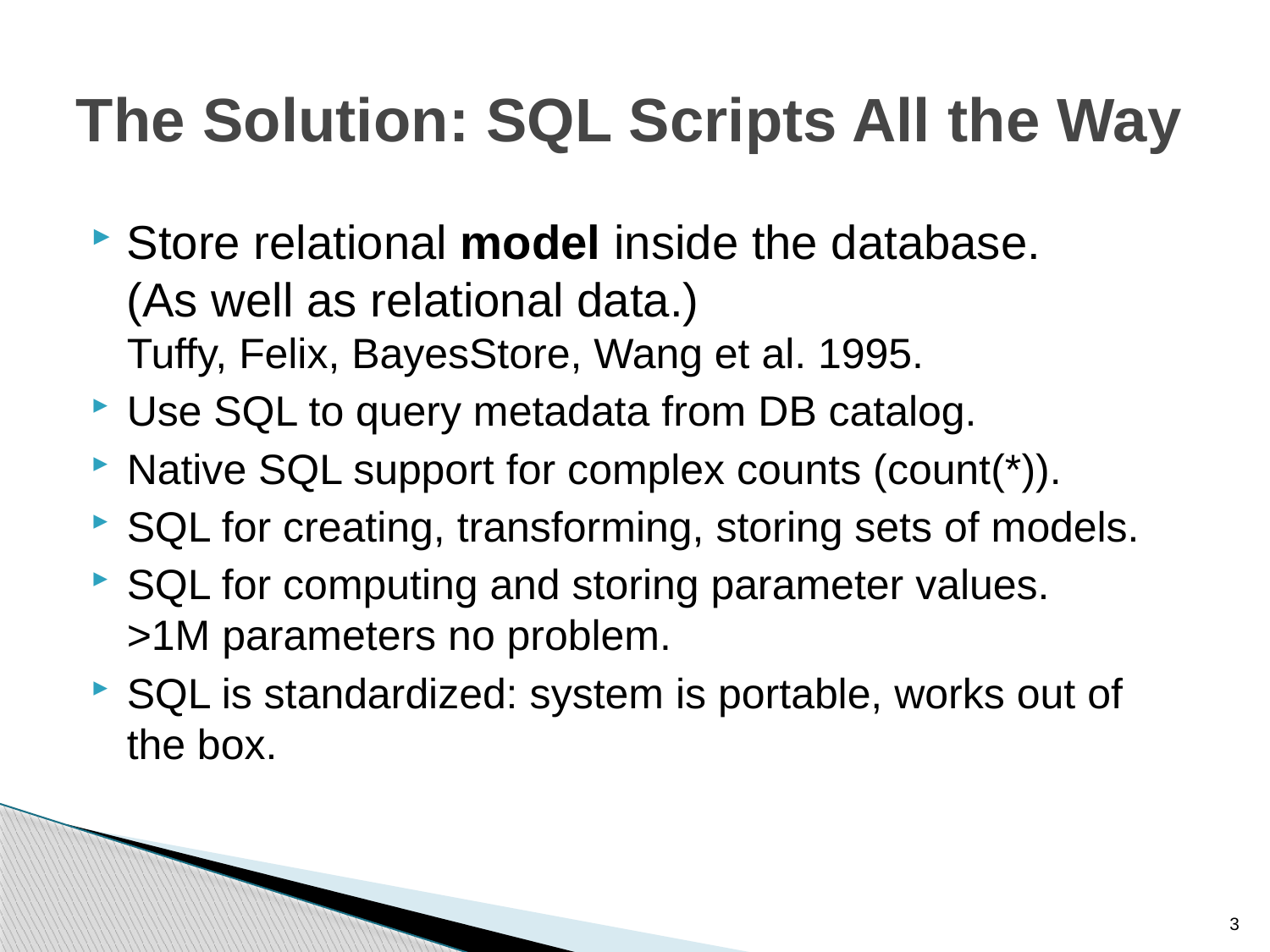

# The Solution: SQL Scripts All the Way
Store relational model inside the database.
(As well as relational data.)
Tuffy, Felix, BayesStore, Wang et al. 1995.
Use SQL to query metadata from DB catalog.
Native SQL support for complex counts (count(*)).
SQL for creating, transforming, storing sets of models.
SQL for computing and storing parameter values.
>1M parameters no problem.
SQL is standardized: system is portable, works out of the box.

3